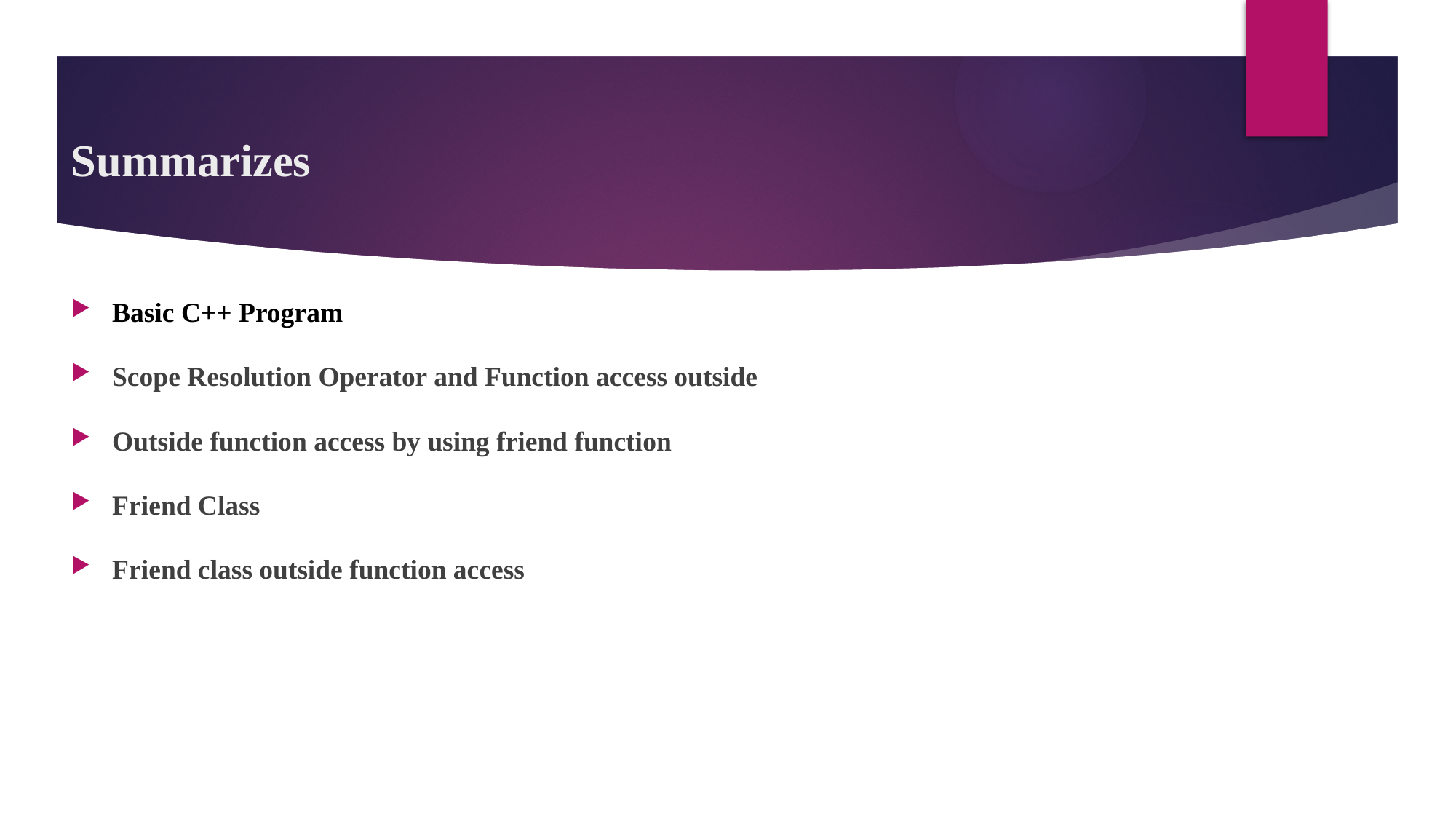

# Summarizes
Basic C++ Program
Scope Resolution Operator and Function access outside
Outside function access by using friend function
Friend Class
Friend class outside function access